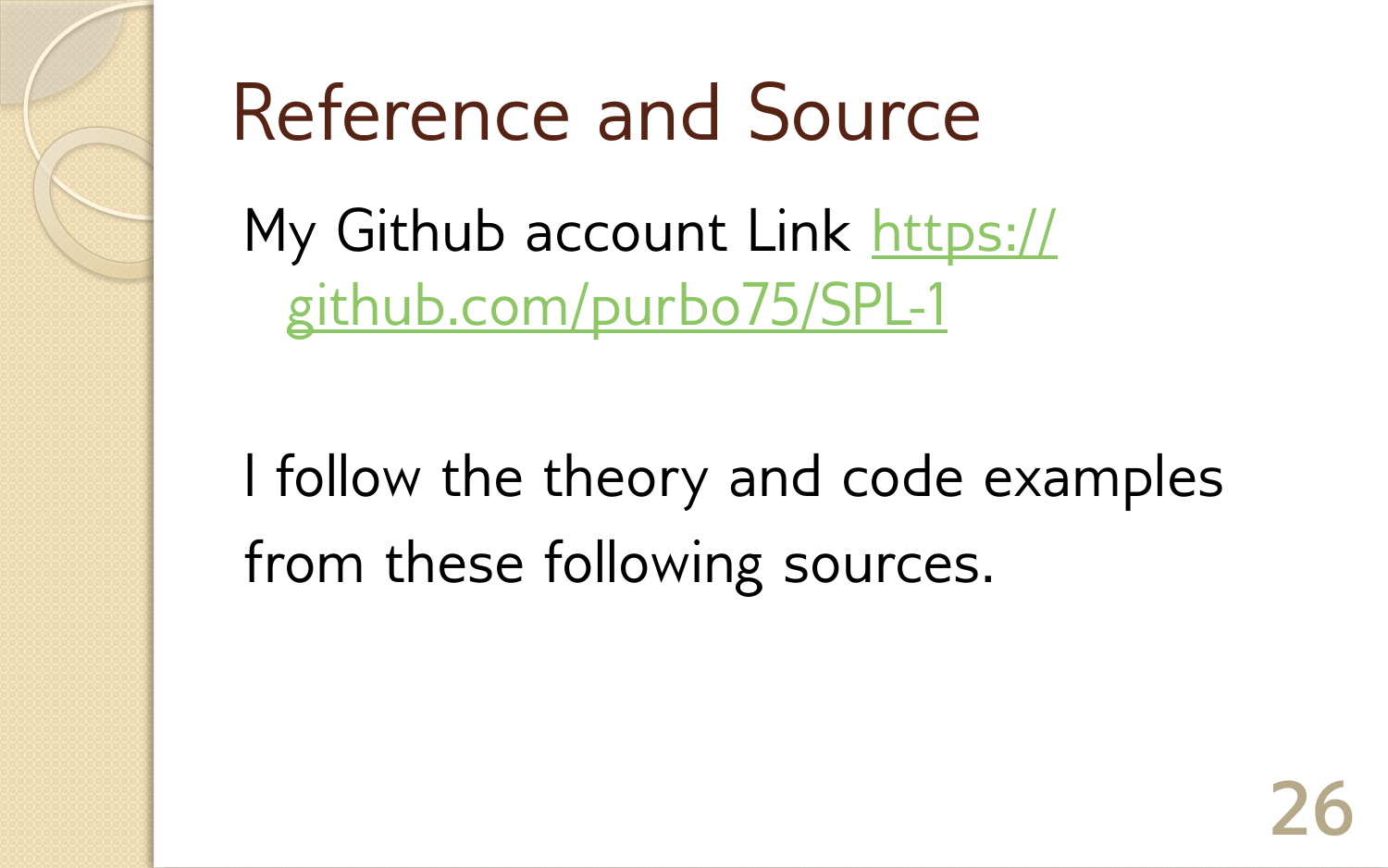

# Reference and Source
My Github account Link https://github.com/purbo75/SPL-1

I follow the theory and code examples
from these following sources.

26